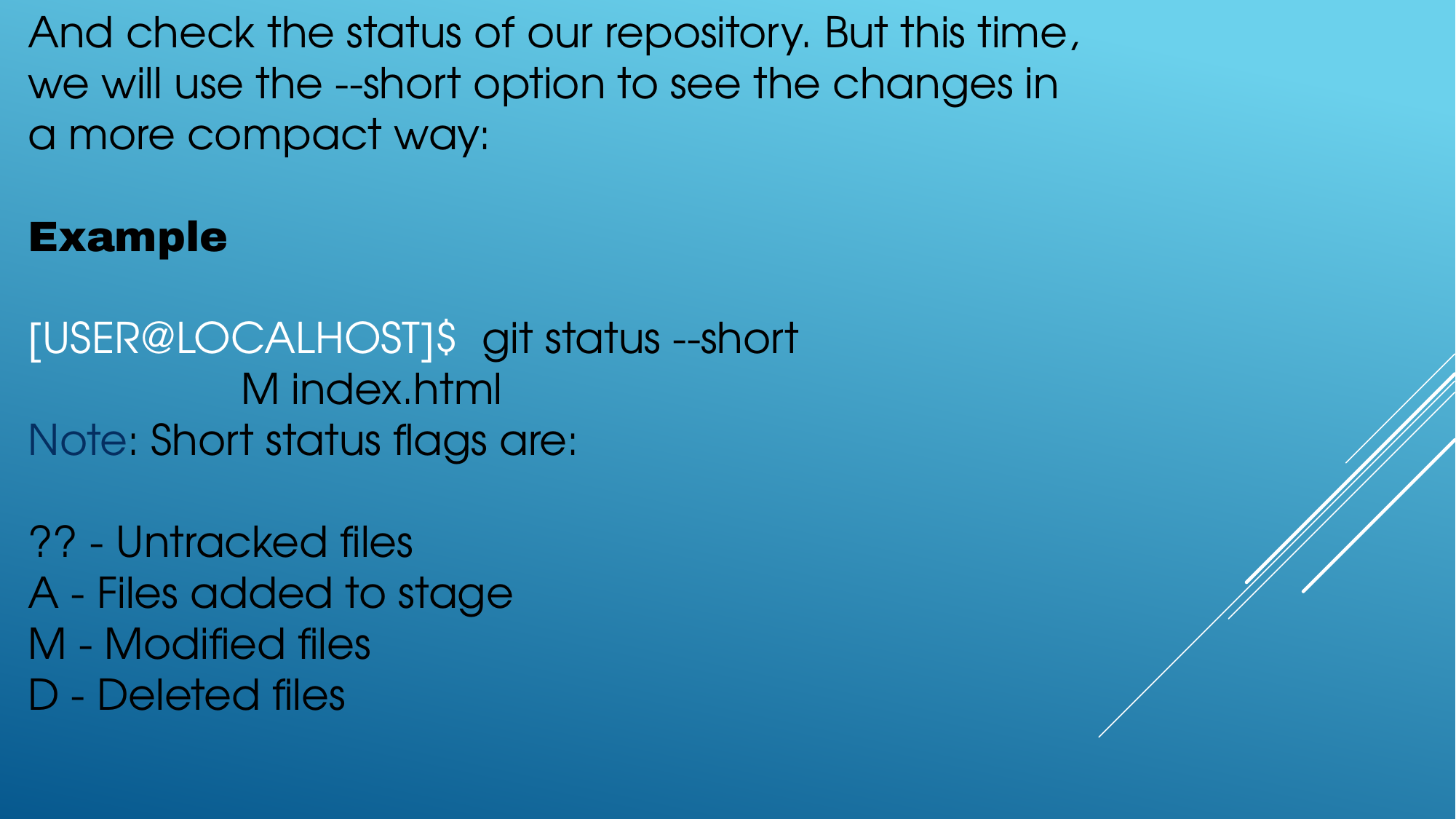

And check the status of our repository. But this time, we will use the --short option to see the changes in a more compact way:

Example

[USER@LOCALHOST]$  git status --short
                  M index.html
Note: Short status flags are:

?? - Untracked files
A - Files added to stage
M - Modified files
D - Deleted files